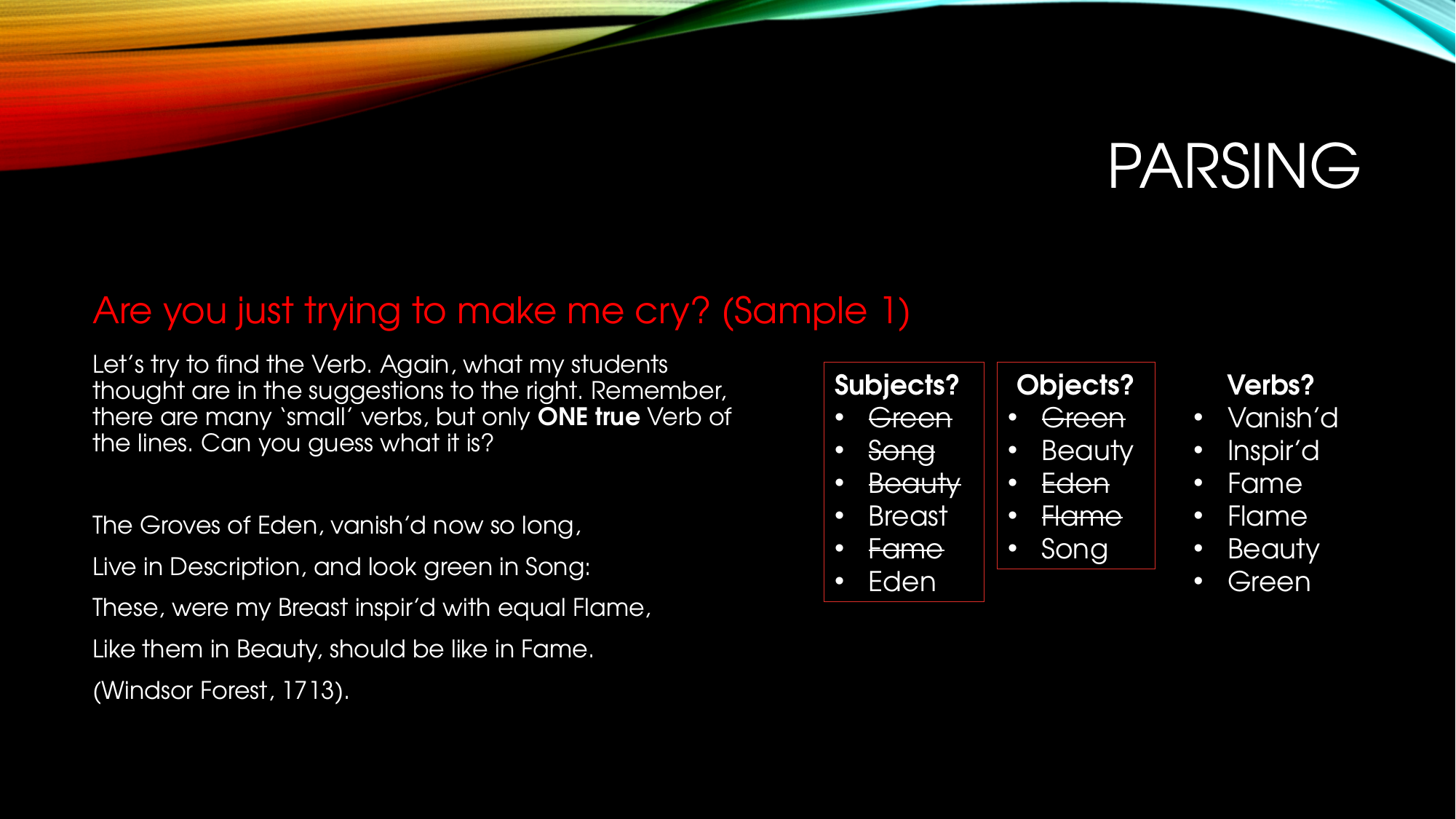

# Parsing
Are you just trying to make me cry? (Sample 1)
Let’s try to find the Verb. Again, what my students thought are in the suggestions to the right. Remember, there are many ‘small’ verbs, but only ONE true Verb of the lines. Can you guess what it is?

The Groves of Eden, vanish’d now so long,
Live in Description, and look green in Song:
These, were my Breast inspir’d with equal Flame,
Like them in Beauty, should be like in Fame.
(Windsor Forest, 1713).

Objects?
Green
Beauty
Eden
Flame
Song
Verbs?
Vanish’d
Inspir’d
Fame
Flame
Beauty
Green
Subjects?
Green
Song
Beauty
Breast
Fame
Eden